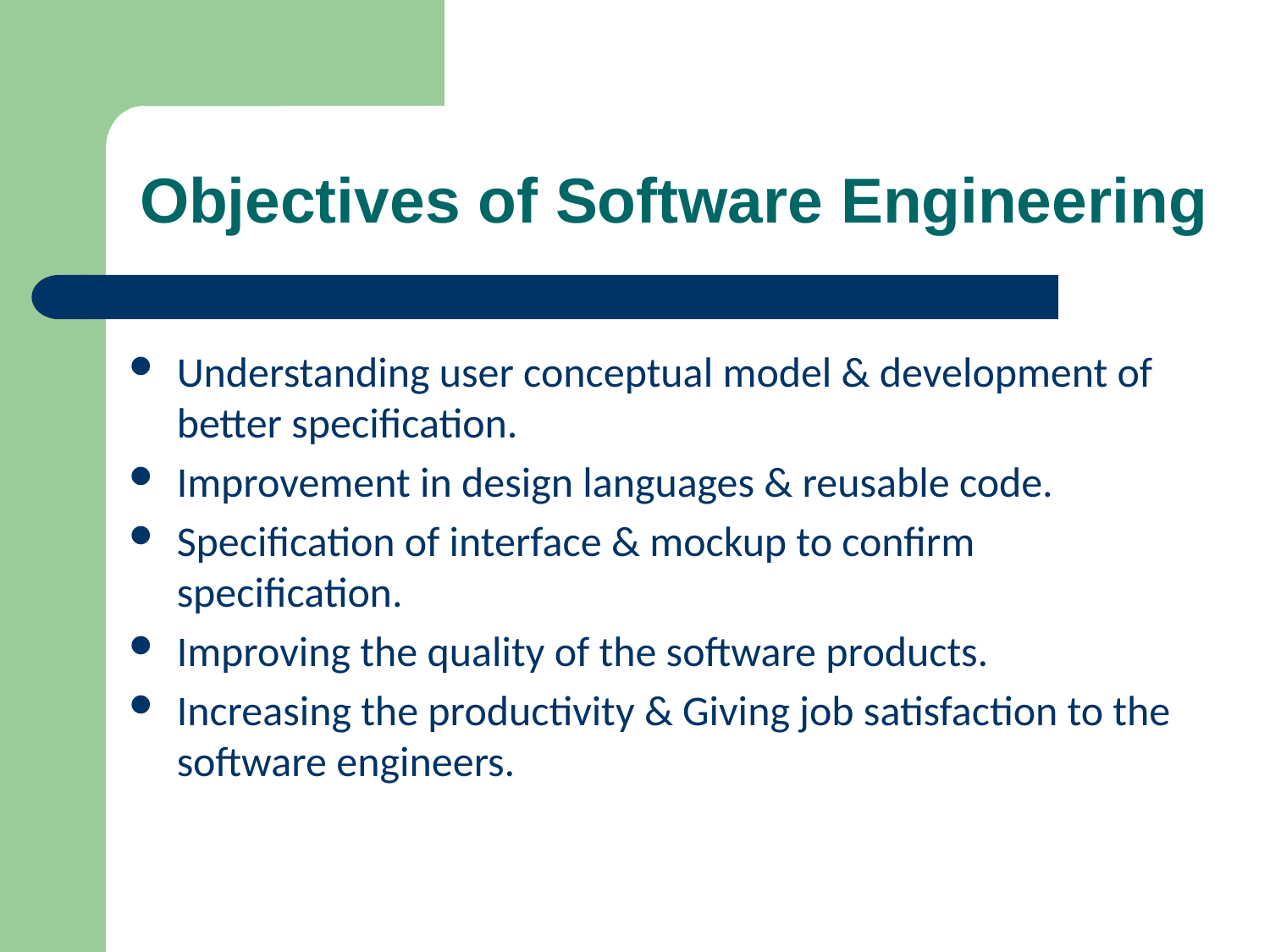

# Objectives of Software Engineering
Understanding user conceptual model & development of  better specification.
Improvement in design languages & reusable code.
Specification of interface & mockup to confirm specification.
Improving the quality of the software products.
Increasing the productivity & Giving job satisfaction to the software engineers.